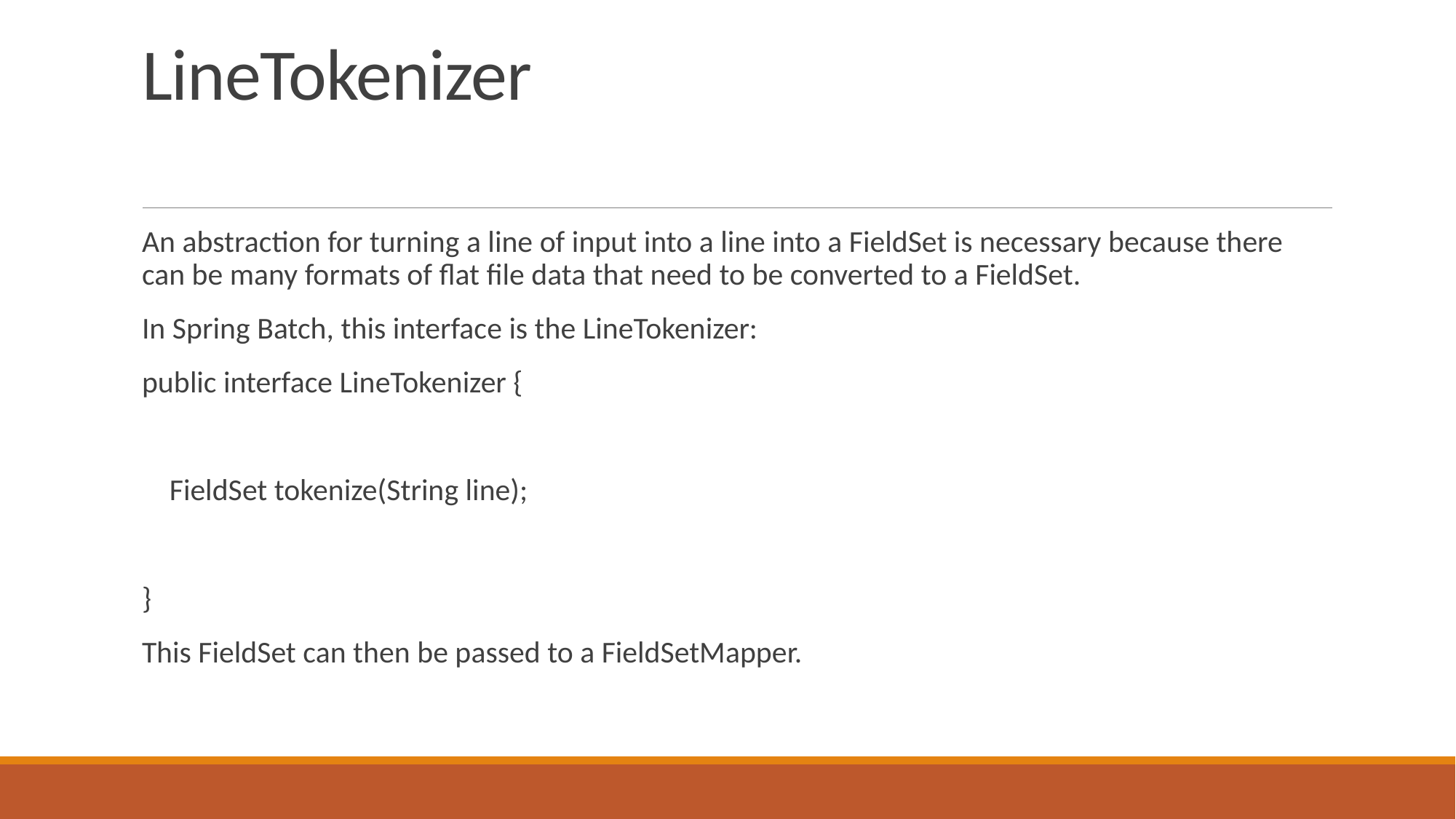

# LineTokenizer
An abstraction for turning a line of input into a line into a FieldSet is necessary because there can be many formats of flat file data that need to be converted to a FieldSet.
In Spring Batch, this interface is the LineTokenizer:
public interface LineTokenizer {

    FieldSet tokenize(String line);

}
This FieldSet can then be passed to a FieldSetMapper.